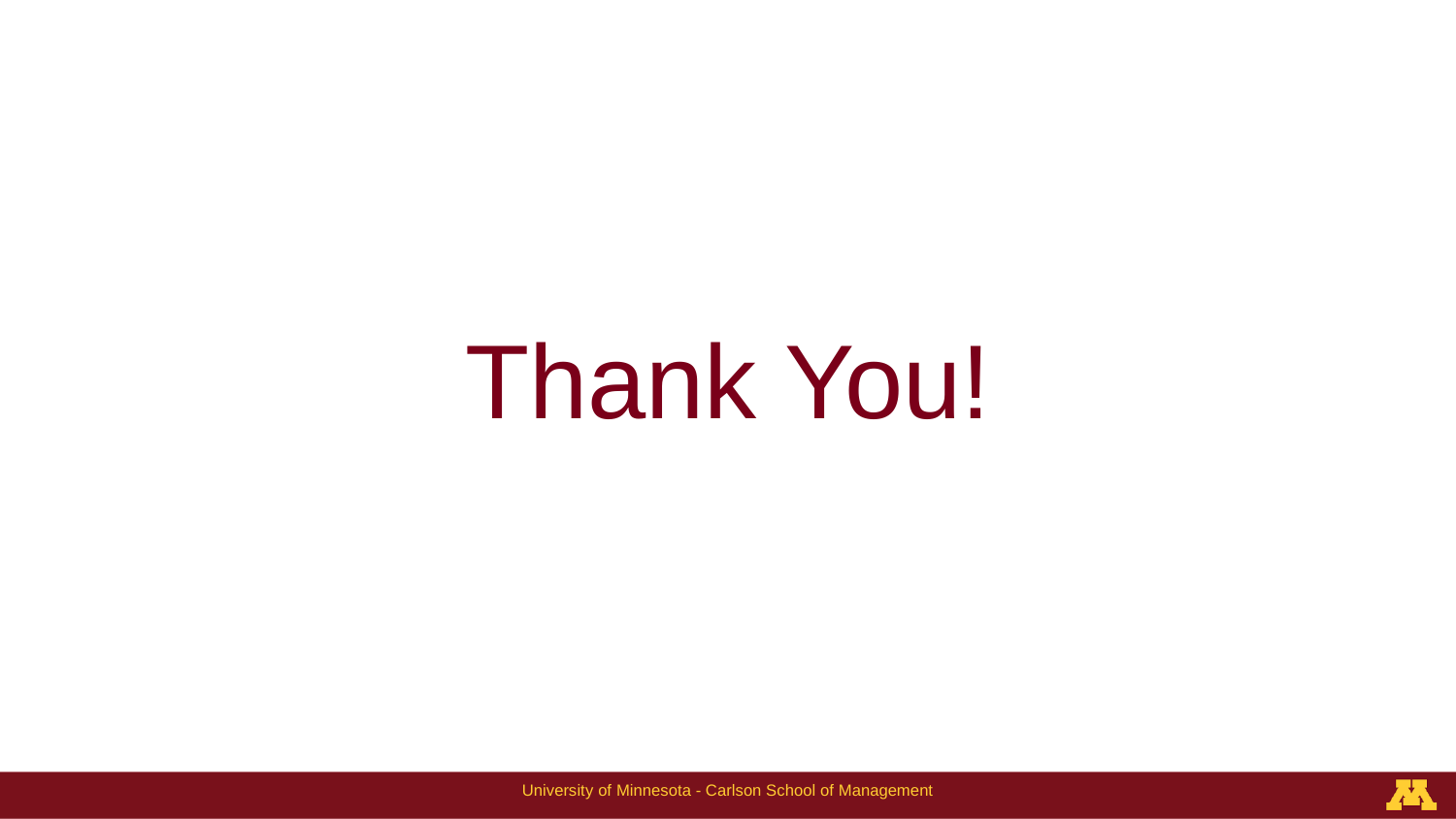

# Thank You!
University of Minnesota - Carlson School of Management